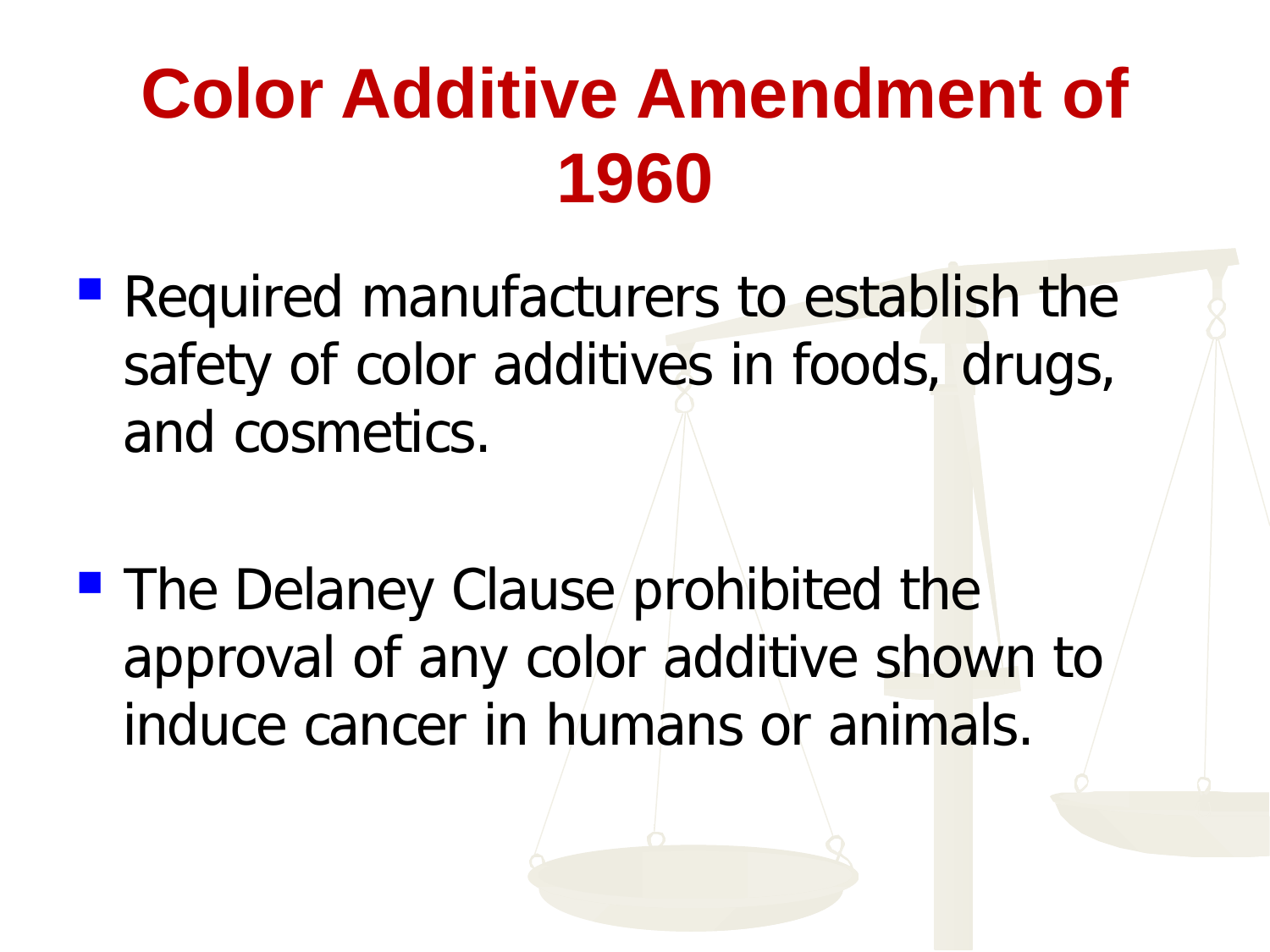

# Color Additive Amendment of 1960
Required manufacturers to establish the safety of color additives in foods, drugs, and cosmetics.

The Delaney Clause prohibited the approval of any color additive shown to induce cancer in humans or animals.